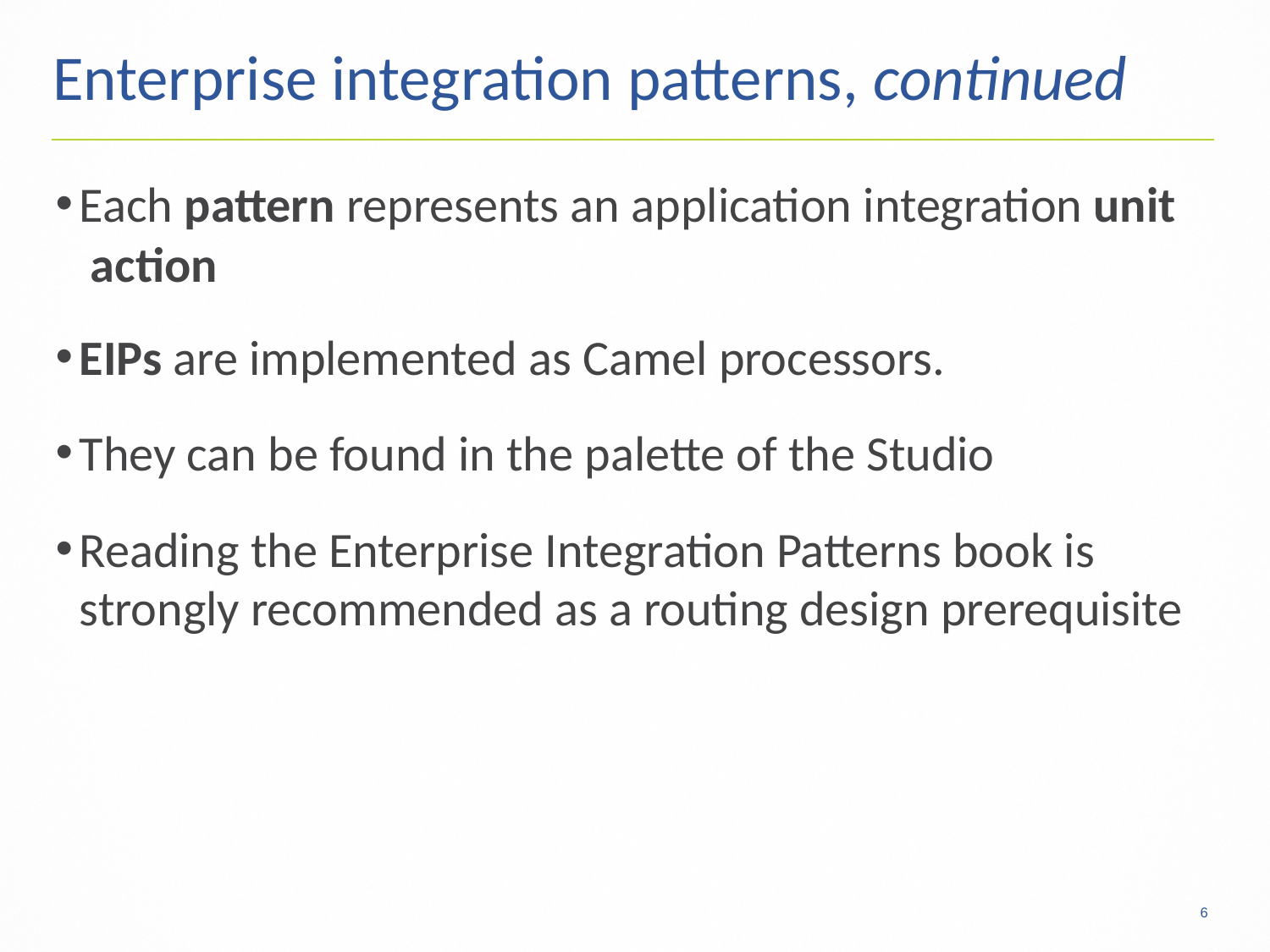

6
# Enterprise integration patterns, continued

Each pattern represents an application integration unit  action
EIPs are implemented as Camel processors.
They can be found in the palette of the Studio
Reading the Enterprise Integration Patterns book is  strongly recommended as a routing design prerequisite